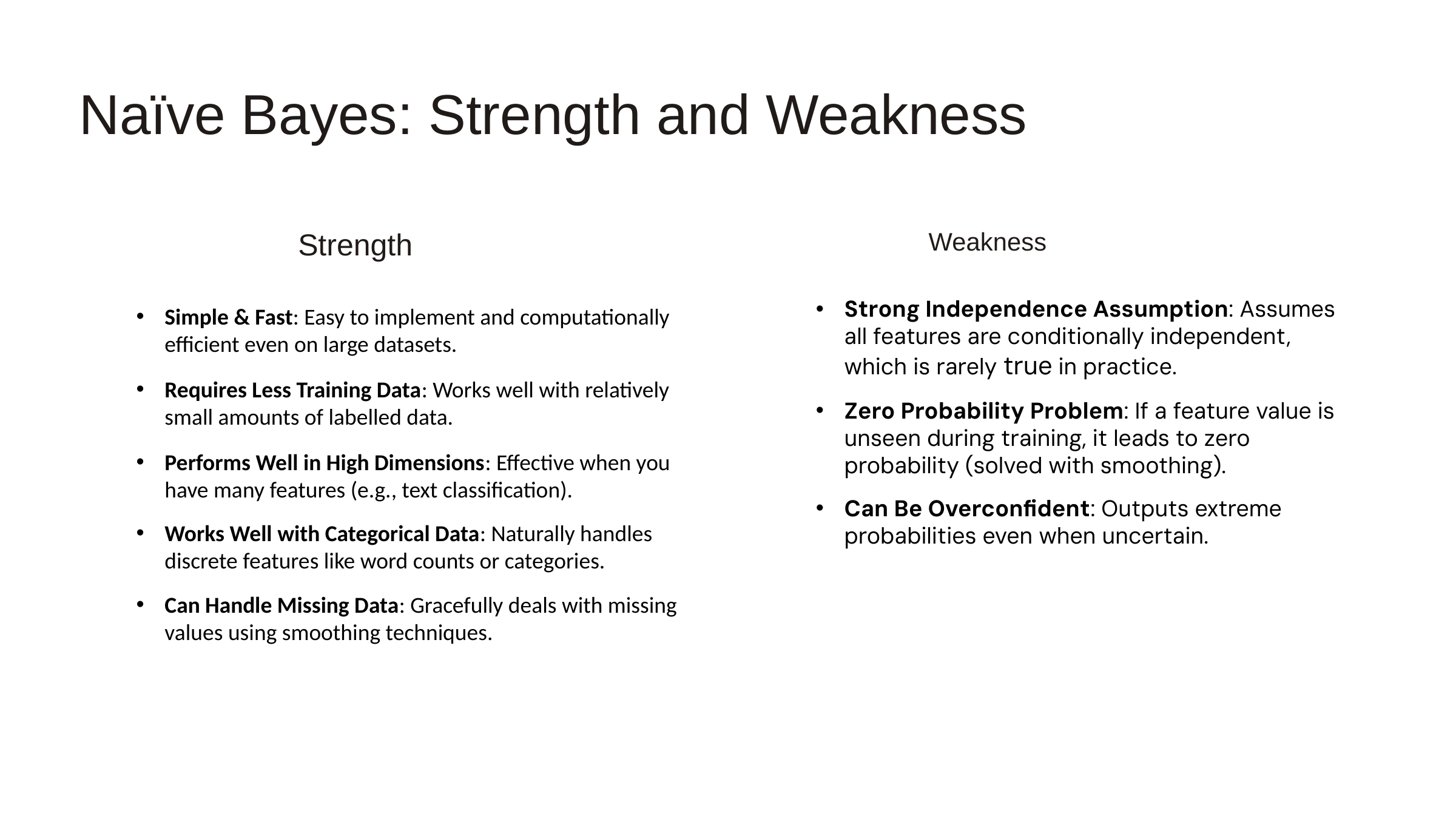

Naïve Bayes: Strength and Weakness
Strength
Weakness
Strong Independence Assumption: Assumes all features are conditionally independent, which is rarely true in practice.

Zero Probability Problem: If a feature value is unseen during training, it leads to zero probability (solved with smoothing).

Can Be Overconfident: Outputs extreme probabilities even when uncertain.

Simple & Fast: Easy to implement and computationally efficient even on large datasets.

Requires Less Training Data: Works well with relatively small amounts of labelled data.

Performs Well in High Dimensions: Effective when you have many features (e.g., text classification).

Works Well with Categorical Data: Naturally handles discrete features like word counts or categories.

Can Handle Missing Data: Gracefully deals with missing values using smoothing techniques.